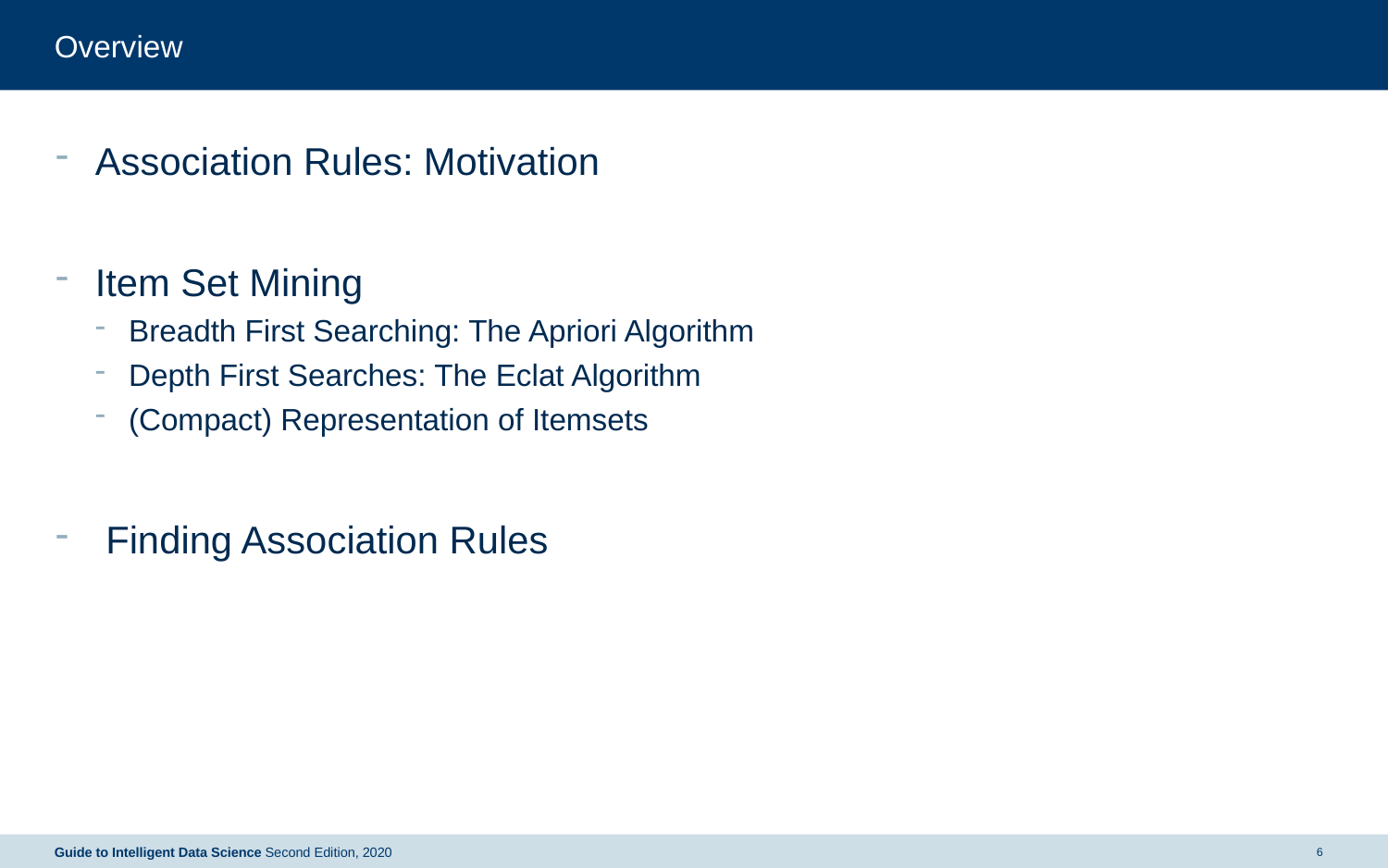

# Overview
Association Rules: Motivation

Item Set Mining
Breadth First Searching: The Apriori Algorithm
Depth First Searches: The Eclat Algorithm
(Compact) Representation of Itemsets

 Finding Association Rules

Guide to Intelligent Data Science Second Edition, 2020
6